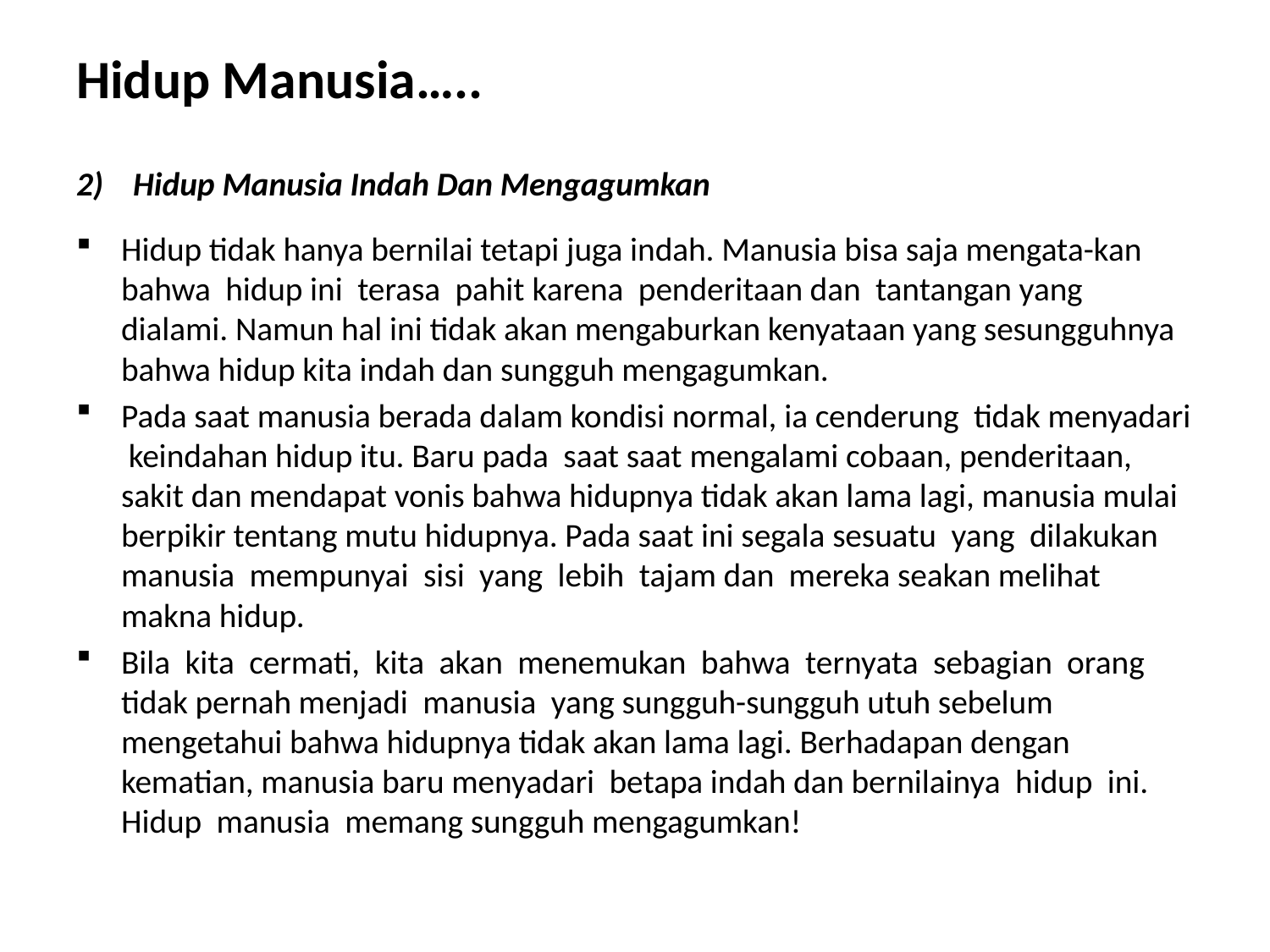

# Hidup Manusia…..
2)    Hidup Manusia Indah Dan Mengagumkan

Hidup tidak hanya bernilai tetapi juga indah. Manusia bisa saja mengata-kan bahwa  hidup ini  terasa  pahit karena  penderitaan dan  tantangan yang  dialami. Namun hal ini tidak akan mengaburkan kenyataan yang sesungguhnya bahwa hidup kita indah dan sungguh mengagumkan.
Pada saat manusia berada dalam kondisi normal, ia cenderung  tidak menyadari  keindahan hidup itu. Baru pada  saat saat mengalami cobaan, penderitaan, sakit dan mendapat vonis bahwa hidupnya tidak akan lama lagi, manusia mulai berpikir tentang mutu hidupnya. Pada saat ini segala sesuatu  yang  dilakukan  manusia  mempunyai  sisi  yang  lebih  tajam dan  mereka seakan melihat makna hidup.
Bila  kita  cermati,  kita  akan  menemukan  bahwa  ternyata  sebagian  orang tidak pernah menjadi  manusia  yang sungguh-sungguh utuh sebelum mengetahui bahwa hidupnya tidak akan lama lagi. Berhadapan dengan kematian, manusia baru menyadari  betapa indah dan bernilainya  hidup  ini.  Hidup  manusia  memang sungguh mengagumkan!